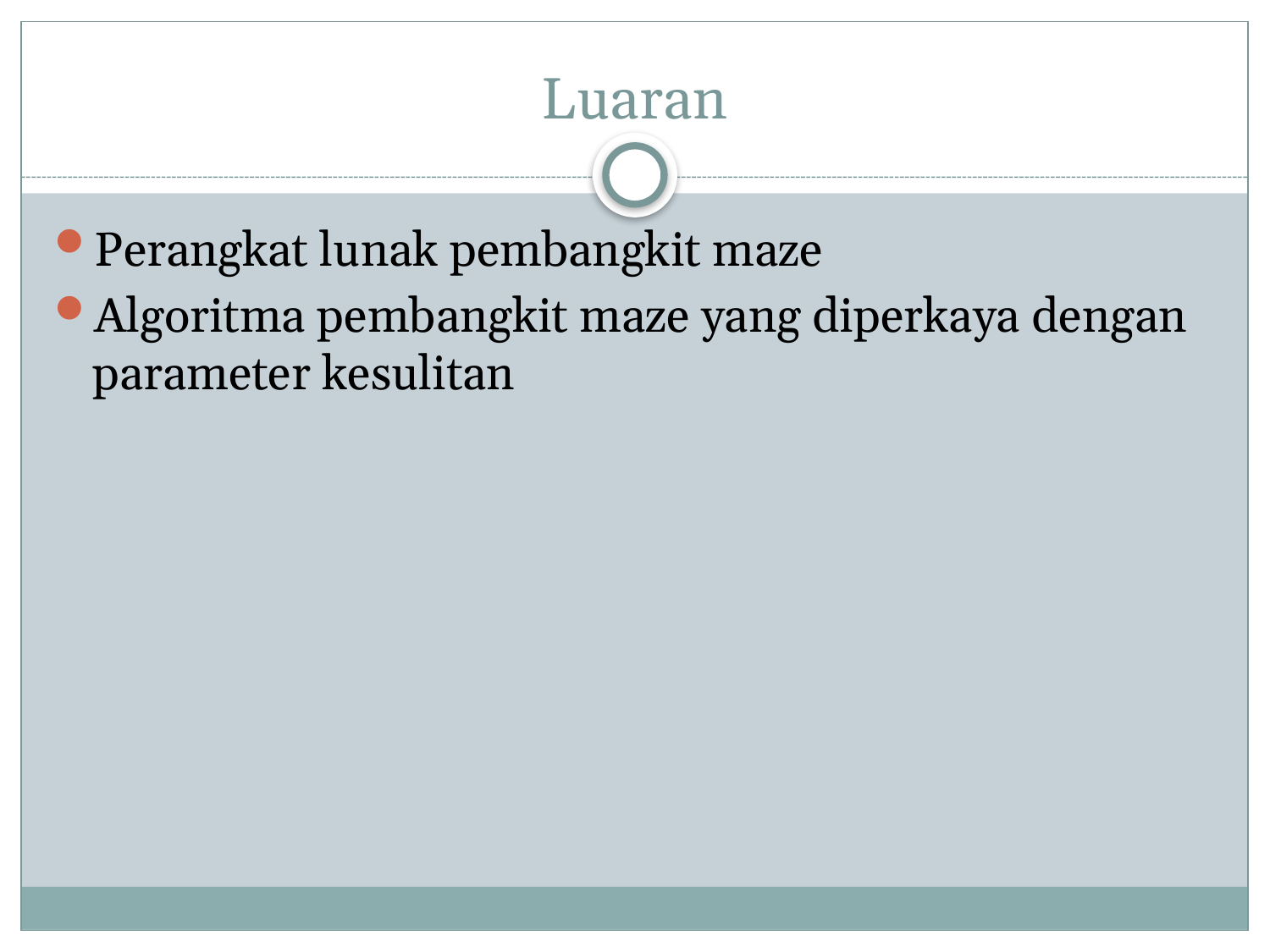

# Luaran
Perangkat lunak pembangkit maze
Algoritma pembangkit maze yang diperkaya dengan parameter kesulitan